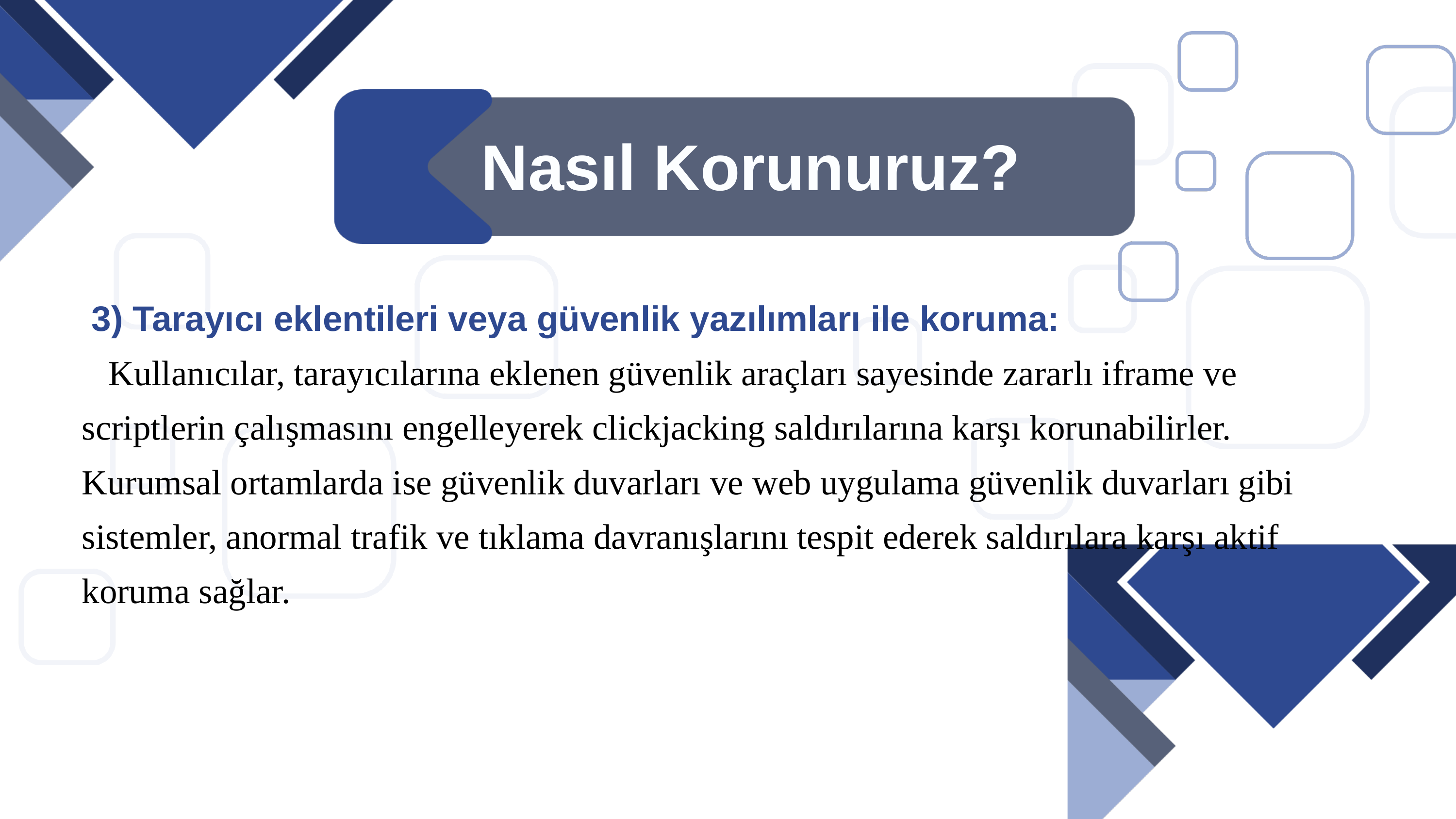

Nasıl Korunuruz?

 3) Tarayıcı eklentileri veya güvenlik yazılımları ile koruma:
   Kullanıcılar, tarayıcılarına eklenen güvenlik araçları sayesinde zararlı iframe ve scriptlerin çalışmasını engelleyerek clickjacking saldırılarına karşı korunabilirler.  Kurumsal ortamlarda ise güvenlik duvarları ve web uygulama güvenlik duvarları gibi sistemler, anormal trafik ve tıklama davranışlarını tespit ederek saldırılara karşı aktif koruma sağlar.